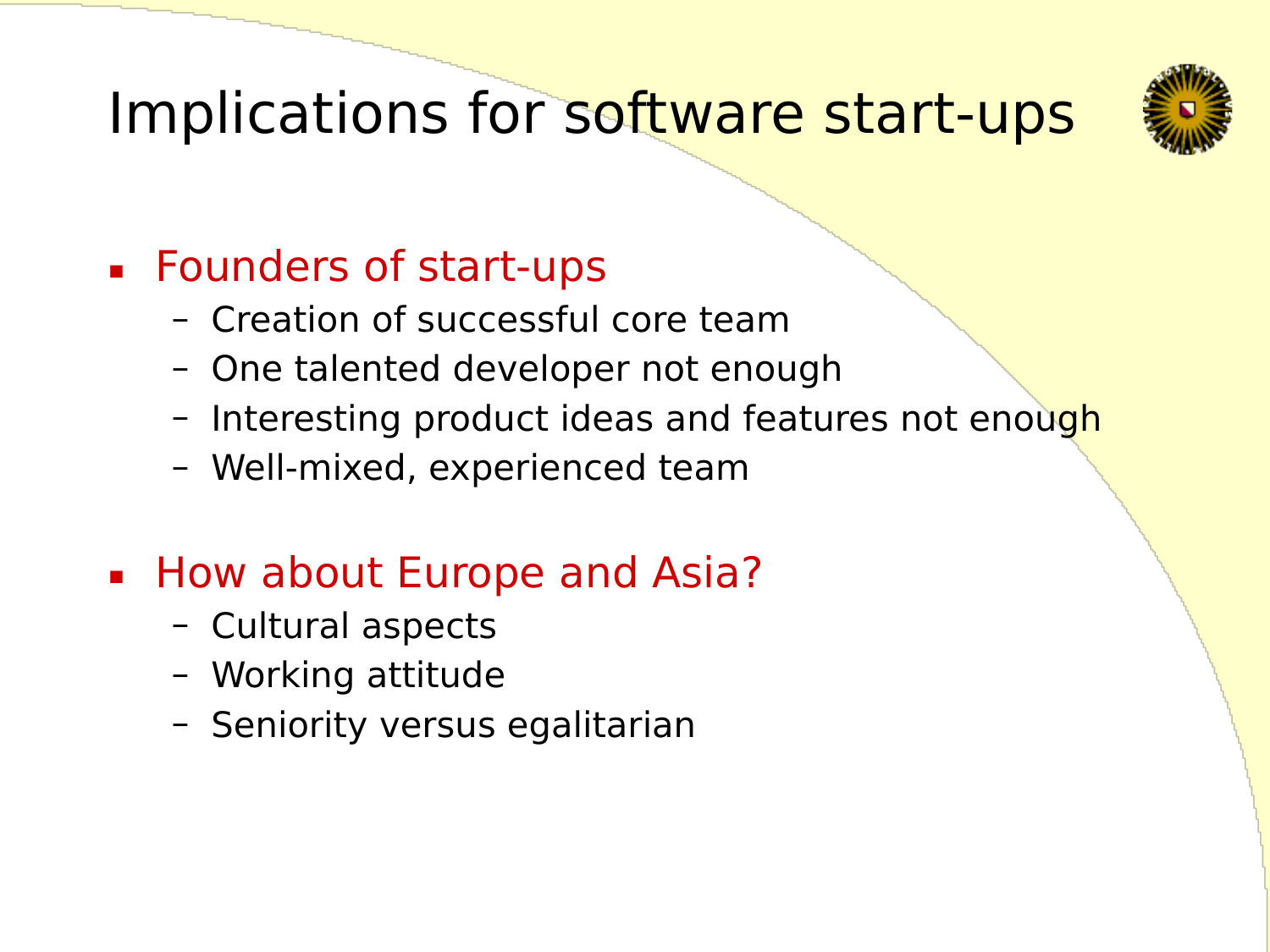

# Implications for software start-ups
Founders of start-ups
Creation of successful core team
One talented developer not enough
Interesting product ideas and features not enough
Well-mixed, experienced team

How about Europe and Asia?
Cultural aspects
Working attitude
Seniority versus egalitarian